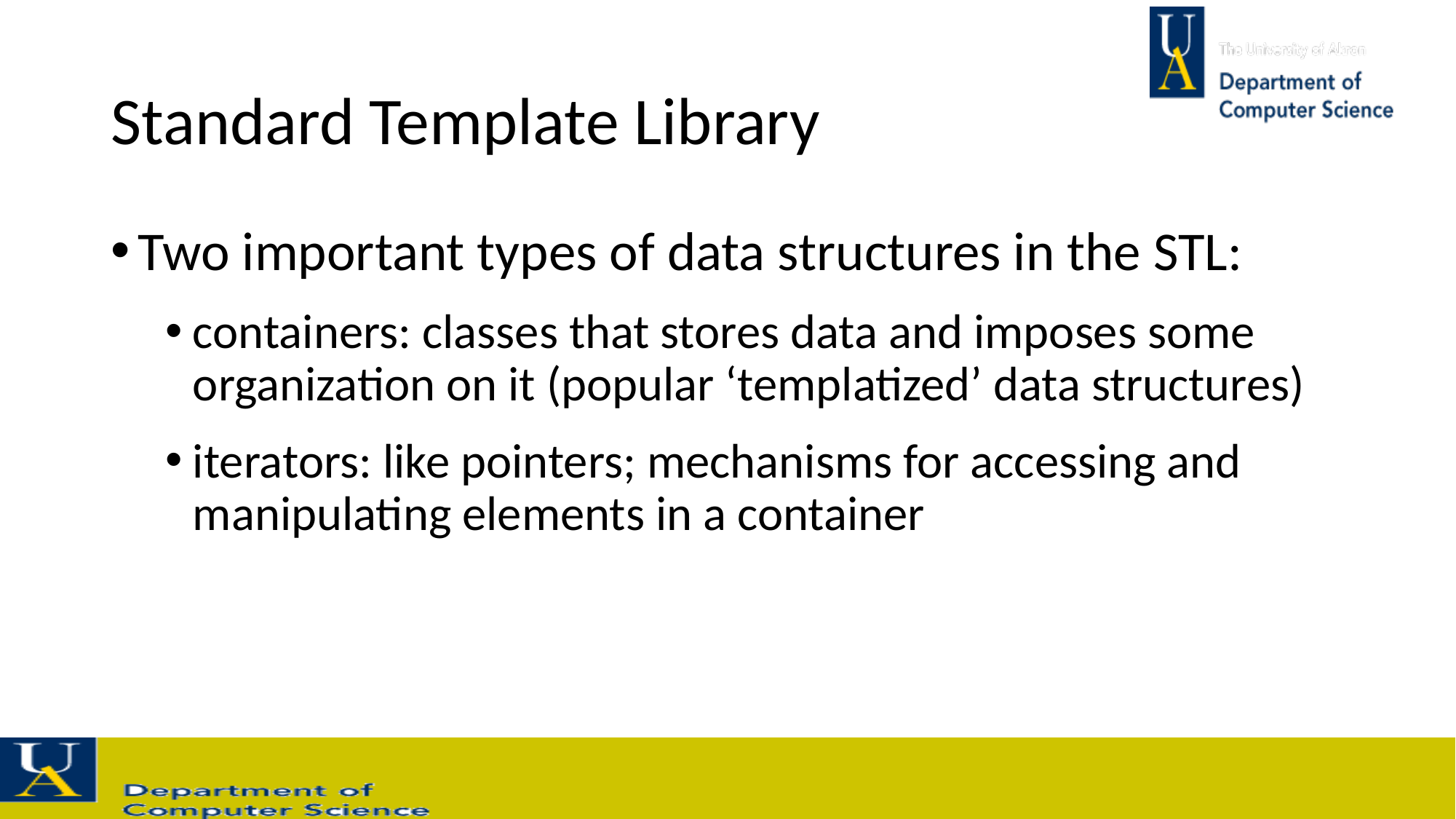

# Standard Template Library
Two important types of data structures in the STL:
containers: classes that stores data and imposes some organization on it (popular ‘templatized’ data structures)
iterators: like pointers; mechanisms for accessing and manipulating elements in a container